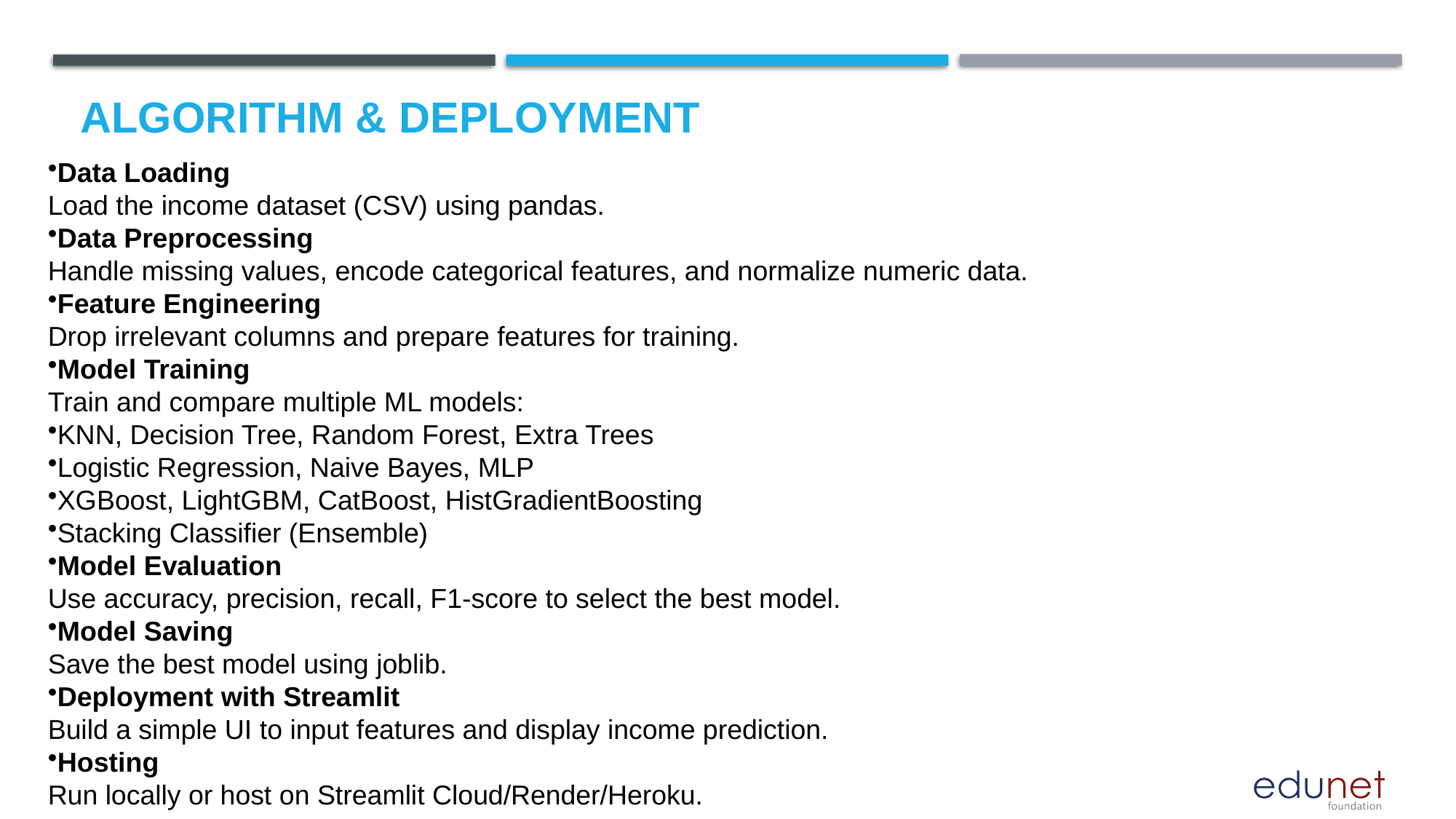

# Algorithm & Deployment
Data Loading
Load the income dataset (CSV) using pandas.
Data Preprocessing
Handle missing values, encode categorical features, and normalize numeric data.
Feature Engineering
Drop irrelevant columns and prepare features for training.
Model Training
Train and compare multiple ML models:
KNN, Decision Tree, Random Forest, Extra Trees
Logistic Regression, Naive Bayes, MLP
XGBoost, LightGBM, CatBoost, HistGradientBoosting
Stacking Classifier (Ensemble)
Model Evaluation
Use accuracy, precision, recall, F1-score to select the best model.
Model Saving
Save the best model using joblib.
Deployment with Streamlit
Build a simple UI to input features and display income prediction.
Hosting
Run locally or host on Streamlit Cloud/Render/Heroku.